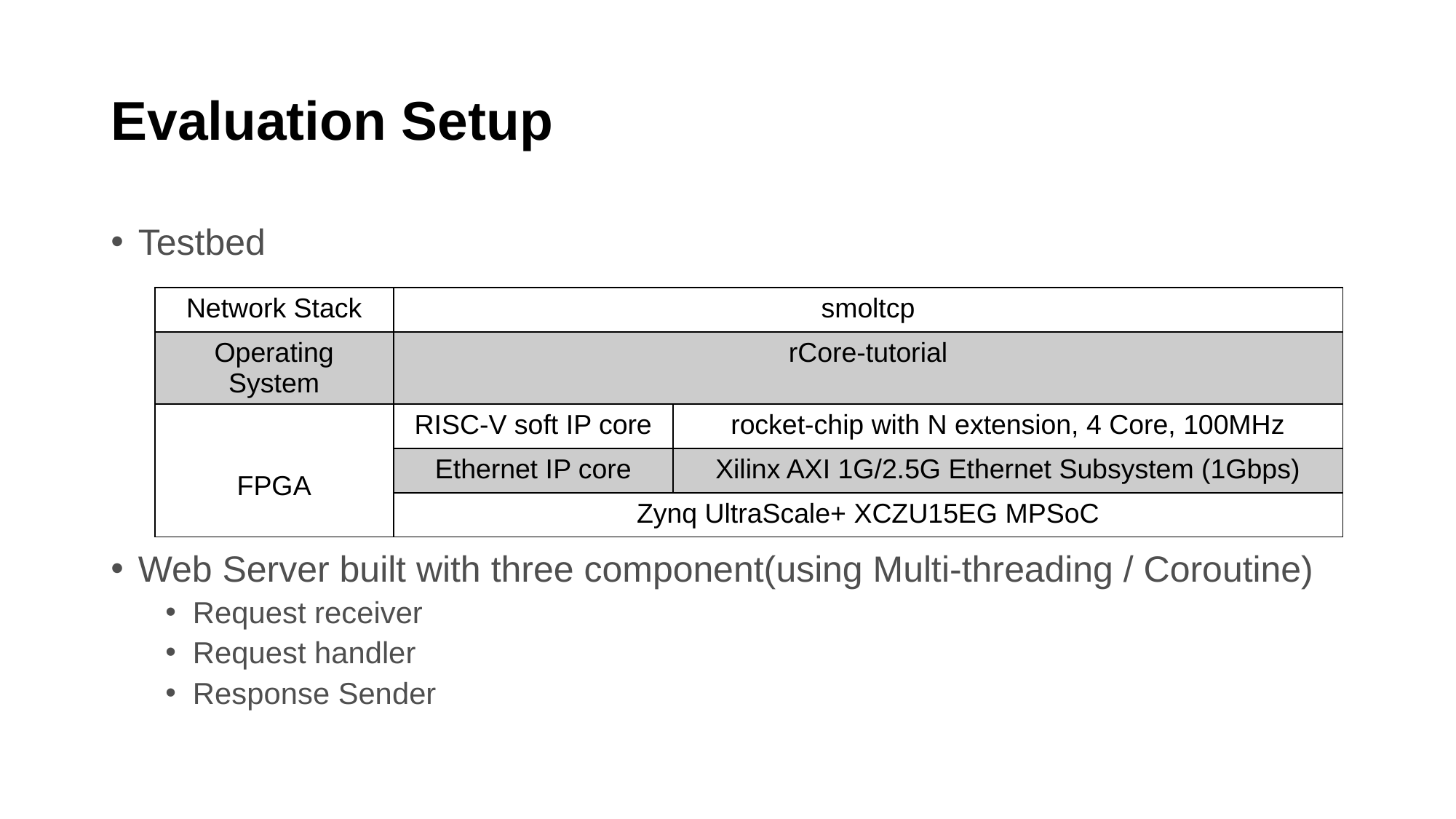

# Evaluation Setup
Testbed

Web Server built with three component(using Multi-threading / Coroutine)
Request receiver
Request handler
Response Sender
| Network Stack | smoltcp |  |
| --- | --- | --- |
| Operating System | rCore-tutorial |  |
| FPGA | RISC-V soft IP core | rocket-chip with N extension, 4 Core, 100MHz |
|  | Ethernet IP core | Xilinx AXI 1G/2.5G Ethernet Subsystem (1Gbps) |
|  | Zynq UltraScale+ XCZU15EG MPSoC |  |